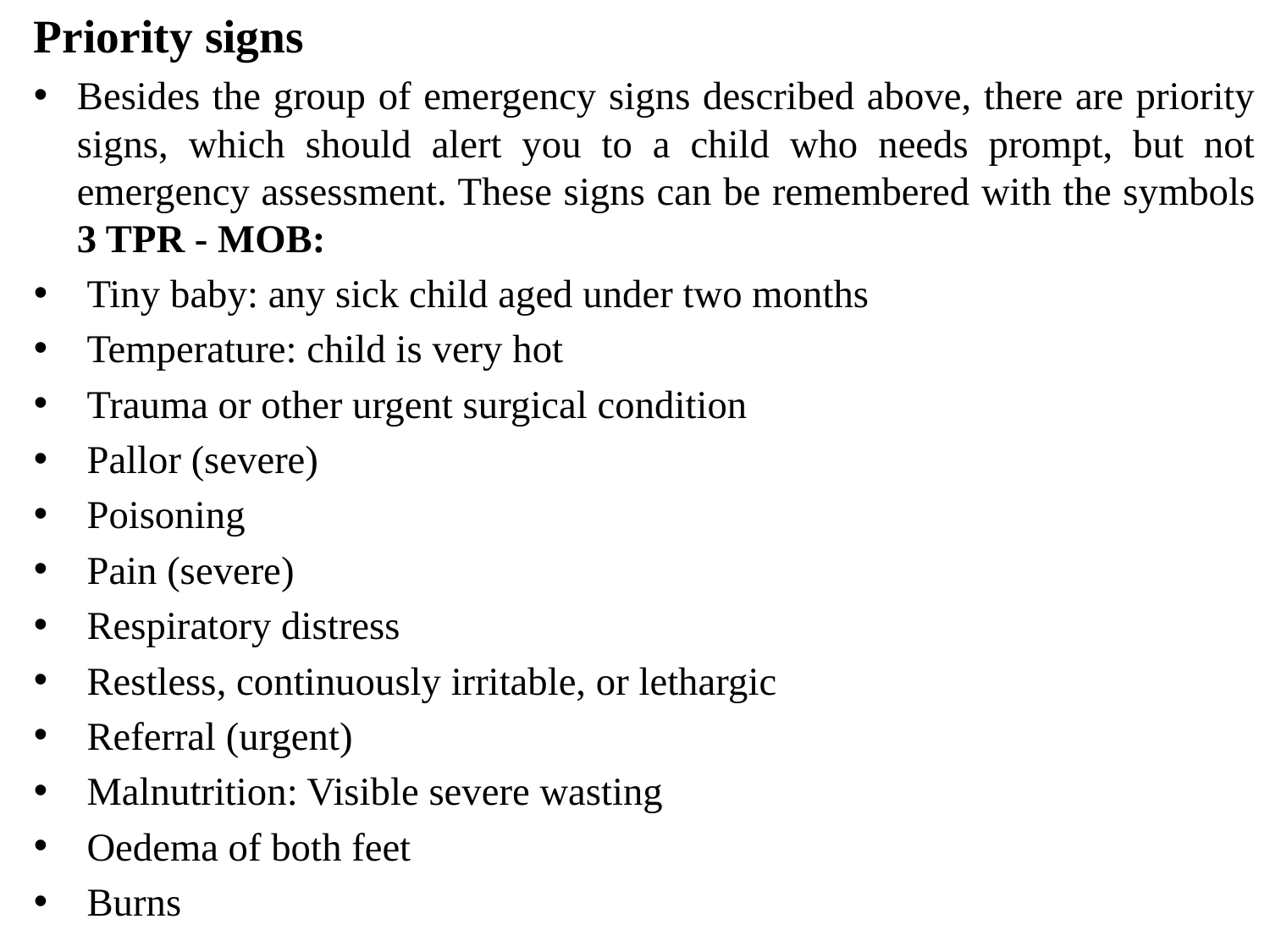

Priority signs
Besides the group of emergency signs described above, there are priority signs, which should alert you to a child who needs prompt, but not emergency assessment. These signs can be remembered with the symbols 3 TPR - MOB:
 Tiny baby: any sick child aged under two months
 Temperature: child is very hot
 Trauma or other urgent surgical condition
 Pallor (severe)
 Poisoning
 Pain (severe)
 Respiratory distress
 Restless, continuously irritable, or lethargic
 Referral (urgent)
 Malnutrition: Visible severe wasting
 Oedema of both feet
 Burns

#